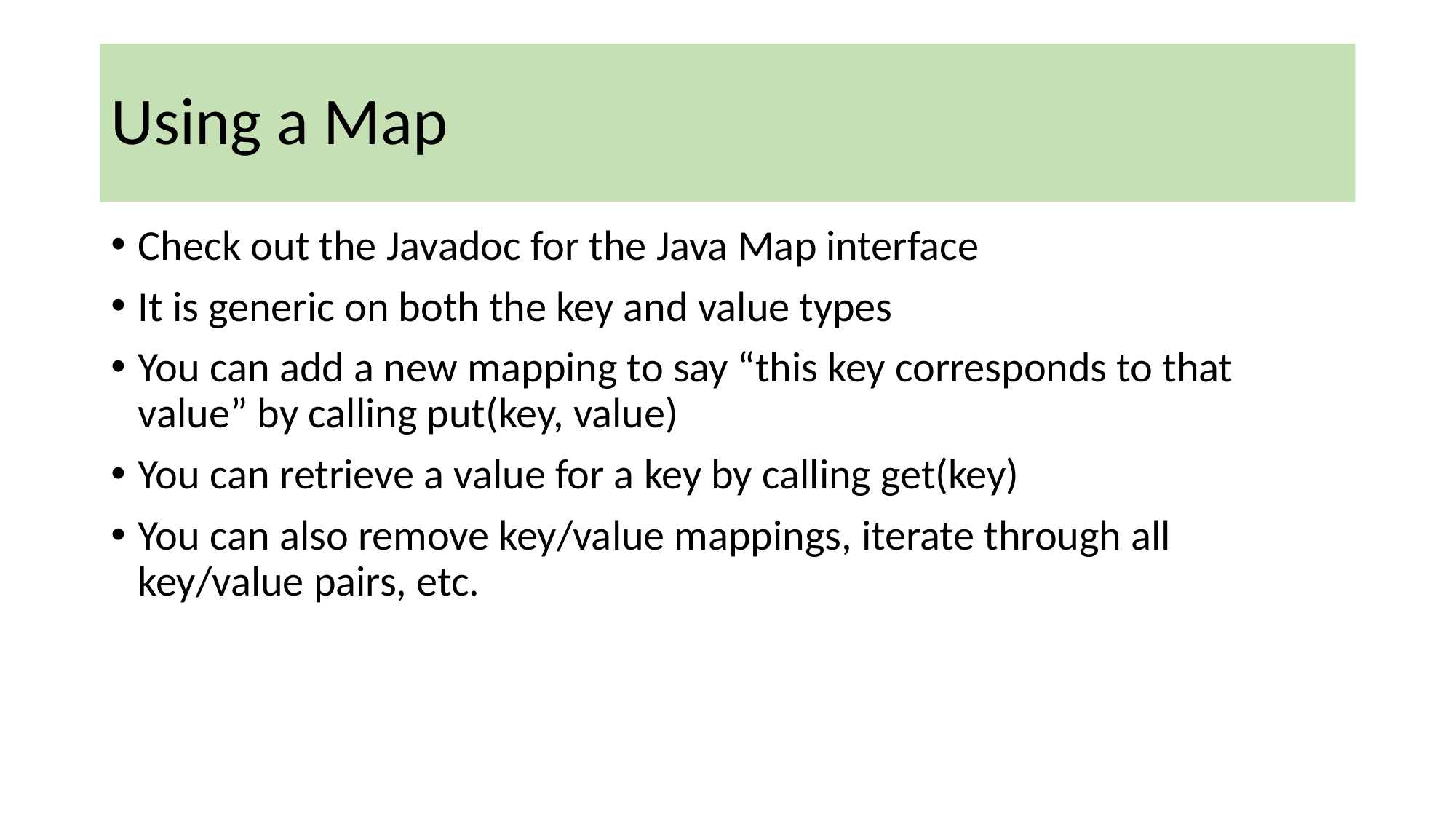

# Using a Map
Check out the Javadoc for the Java Map interface
It is generic on both the key and value types
You can add a new mapping to say “this key corresponds to that value” by calling put(key, value)
You can retrieve a value for a key by calling get(key)
You can also remove key/value mappings, iterate through all key/value pairs, etc.